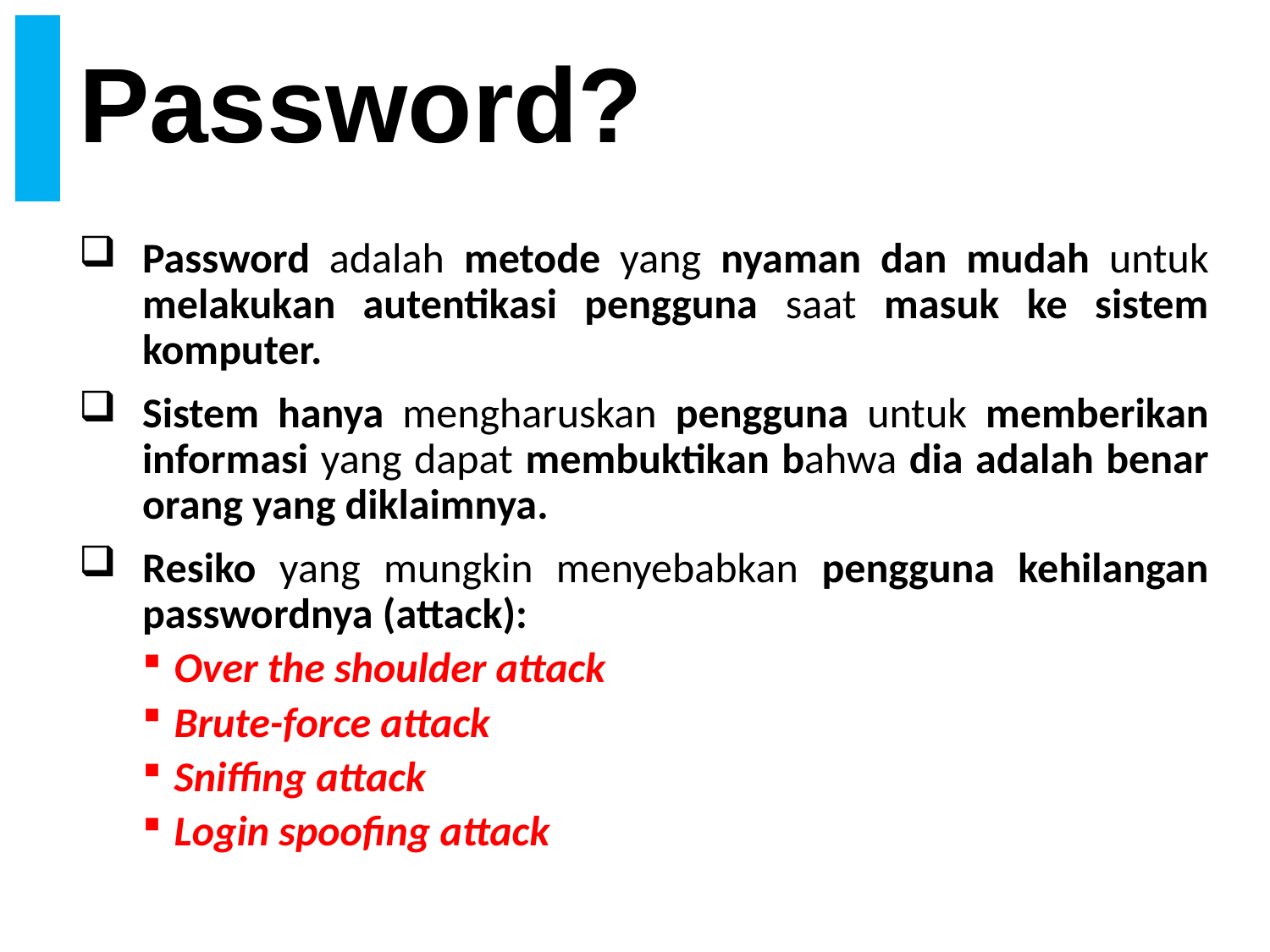

# Password?
Password adalah metode yang nyaman dan mudah untuk melakukan autentikasi pengguna saat masuk ke sistem komputer.
Sistem hanya mengharuskan pengguna untuk memberikan informasi yang dapat membuktikan bahwa dia adalah benar orang yang diklaimnya.
Resiko yang mungkin menyebabkan pengguna kehilangan passwordnya (attack):
Over the shoulder attack
Brute-force attack
Sniffing attack
Login spoofing attack